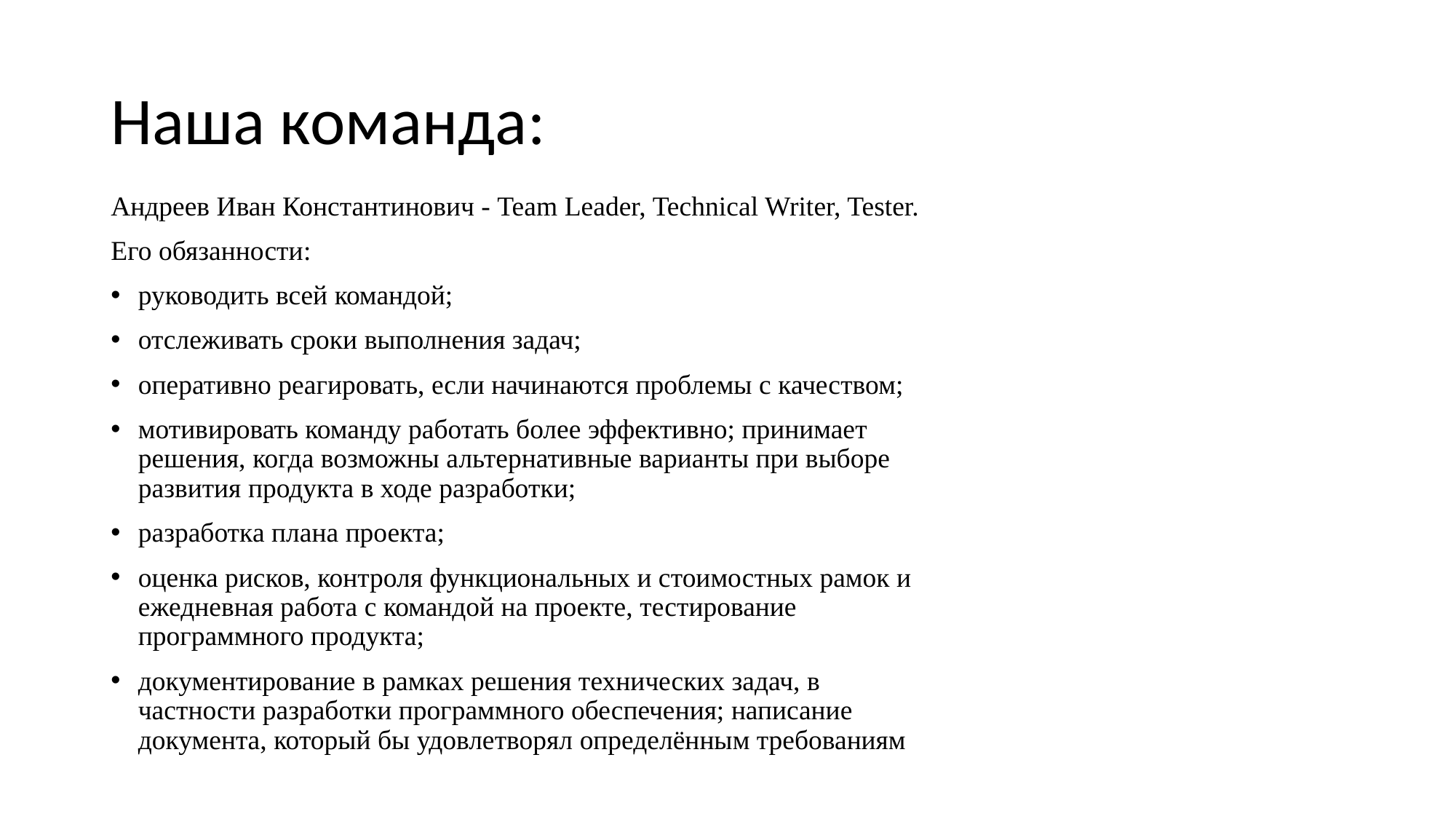

# Наша команда:
Андреев Иван Константинович - Team Leader, Technical Writer, Tester.
Его обязанности:
руководить всей командой;
отслеживать сроки выполнения задач;
оперативно реагировать, если начинаются проблемы с качеством;
мотивировать команду работать более эффективно; принимает решения, когда возможны альтернативные варианты при выборе развития продукта в ходе разработки;
разработка плана проекта;
оценка рисков, контроля функциональных и стоимостных рамок и ежедневная работа с командой на проекте, тестирование программного продукта;
документирование в рамках решения технических задач, в частности разработки программного обеспечения; написание документа, который бы удовлетворял определённым требованиям